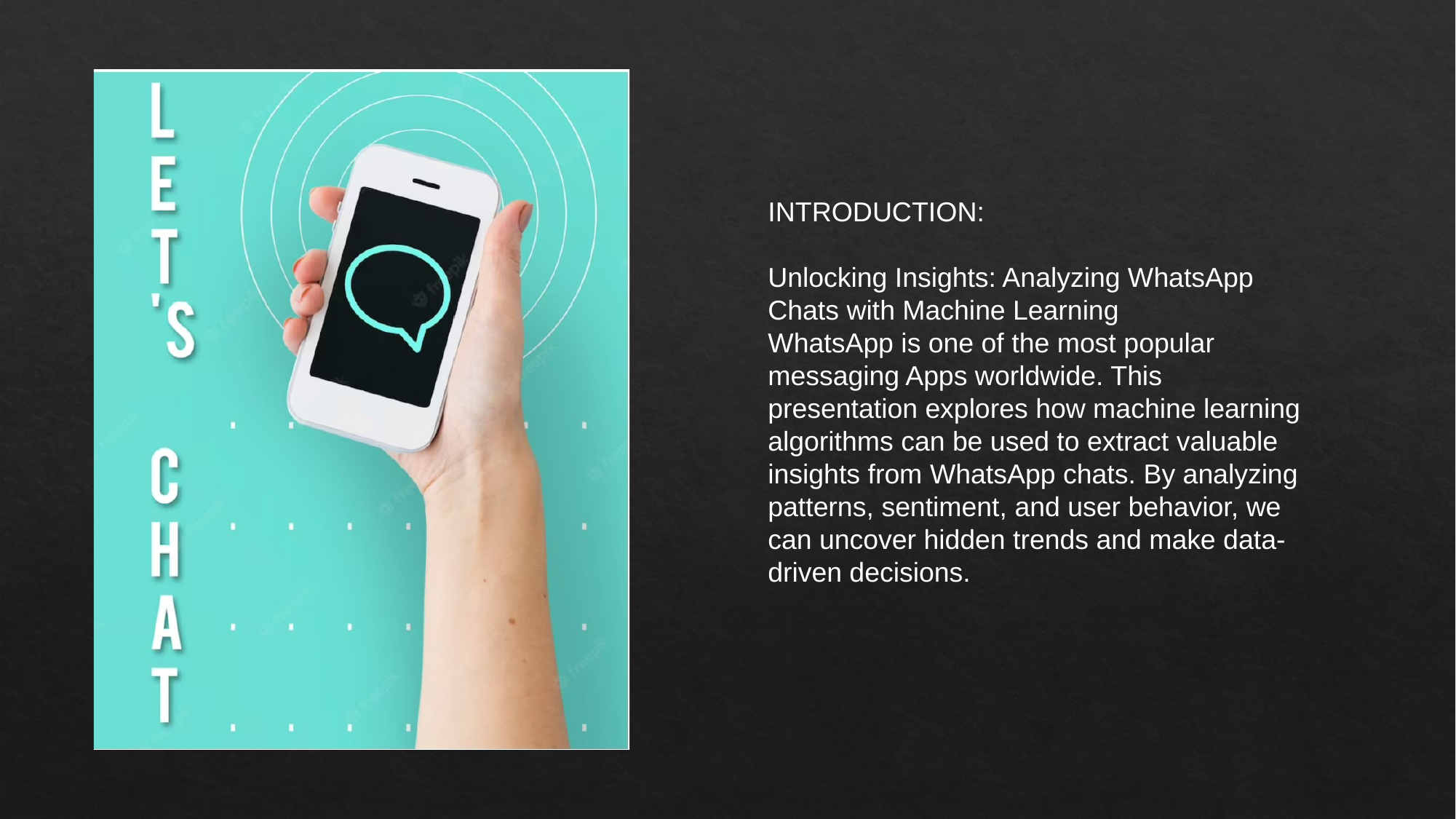

INTRODUCTION:

Unlocking Insights: Analyzing WhatsApp Chats with Machine Learning
WhatsApp is one of the most popular messaging Apps worldwide. This presentation explores how machine learning algorithms can be used to extract valuable insights from WhatsApp chats. By analyzing patterns, sentiment, and user behavior, we can uncover hidden trends and make data-driven decisions.